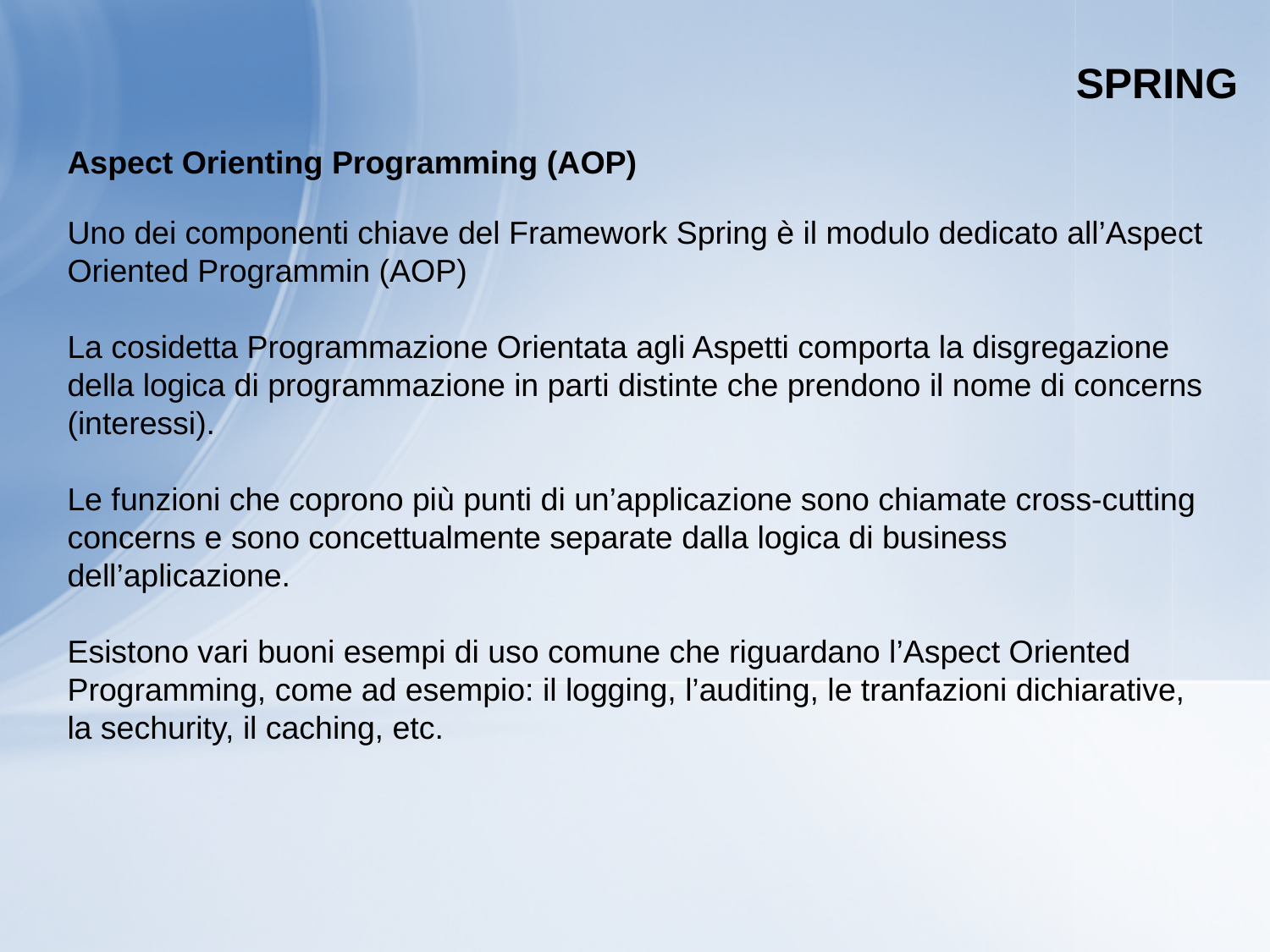

SPRING
Aspect Orienting Programming (AOP)
Uno dei componenti chiave del Framework Spring è il modulo dedicato all’Aspect Oriented Programmin (AOP)

La cosidetta Programmazione Orientata agli Aspetti comporta la disgregazione della logica di programmazione in parti distinte che prendono il nome di concerns (interessi).

Le funzioni che coprono più punti di un’applicazione sono chiamate cross-cutting concerns e sono concettualmente separate dalla logica di business dell’aplicazione.

Esistono vari buoni esempi di uso comune che riguardano l’Aspect Oriented Programming, come ad esempio: il logging, l’auditing, le tranfazioni dichiarative, la sechurity, il caching, etc.